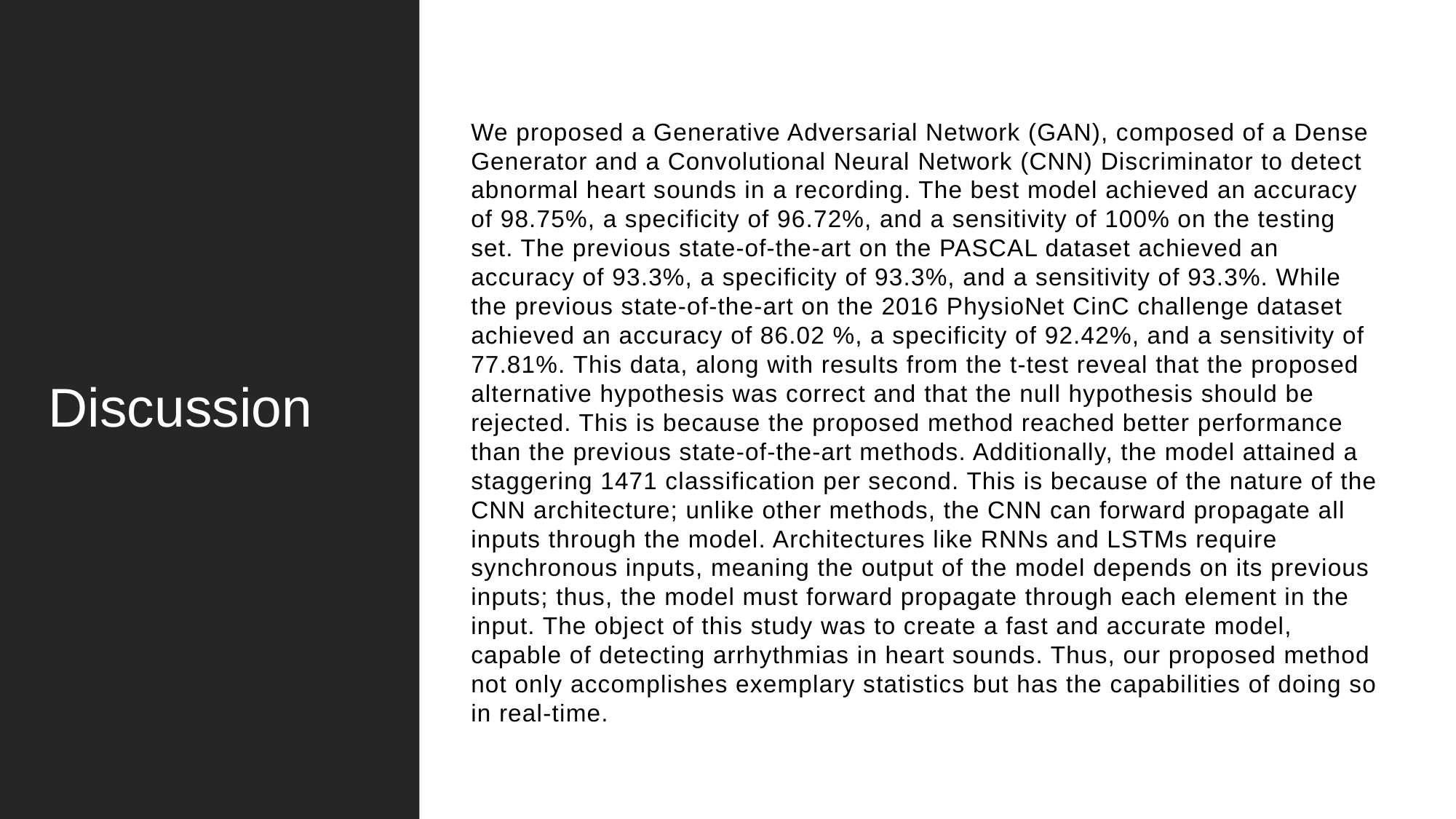

# Discussion
We proposed a Generative Adversarial Network (GAN), composed of a Dense Generator and a Convolutional Neural Network (CNN) Discriminator to detect abnormal heart sounds in a recording. The best model achieved an accuracy of 98.75%, a specificity of 96.72%, and a sensitivity of 100% on the testing set. The previous state-of-the-art on the PASCAL dataset achieved an accuracy of 93.3%, a specificity of 93.3%, and a sensitivity of 93.3%. While the previous state-of-the-art on the 2016 PhysioNet CinC challenge dataset achieved an accuracy of 86.02 %, a specificity of 92.42%, and a sensitivity of 77.81%. This data, along with results from the t-test reveal that the proposed alternative hypothesis was correct and that the null hypothesis should be rejected. This is because the proposed method reached better performance than the previous state-of-the-art methods. Additionally, the model attained a staggering 1471 classification per second. This is because of the nature of the CNN architecture; unlike other methods, the CNN can forward propagate all inputs through the model. Architectures like RNNs and LSTMs require synchronous inputs, meaning the output of the model depends on its previous inputs; thus, the model must forward propagate through each element in the input. The object of this study was to create a fast and accurate model, capable of detecting arrhythmias in heart sounds. Thus, our proposed method not only accomplishes exemplary statistics but has the capabilities of doing so in real-time.